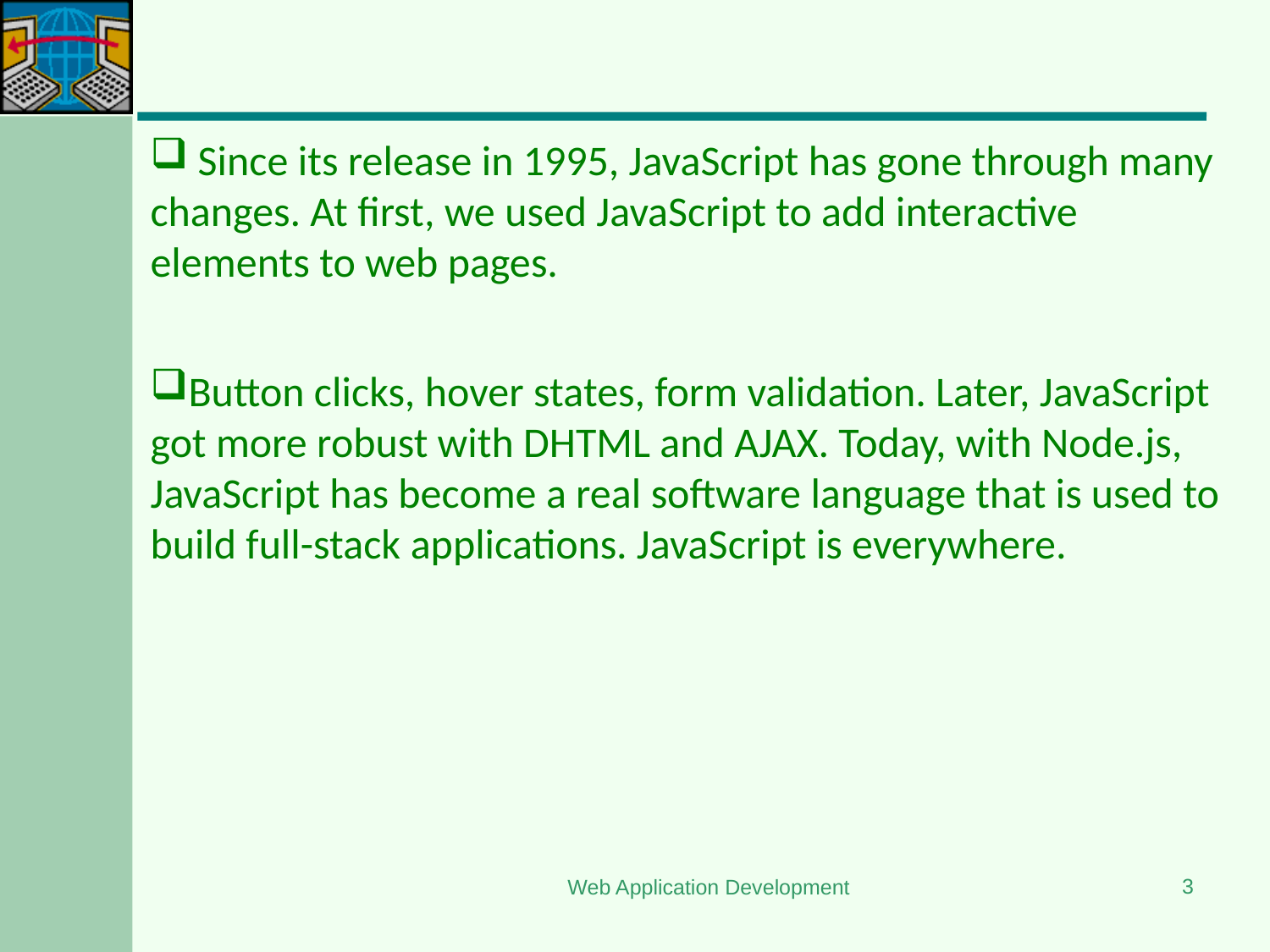

#
 Since its release in 1995, JavaScript has gone through many changes. At first, we used JavaScript to add interactive elements to web pages.

Button clicks, hover states, form validation. Later, JavaScript got more robust with DHTML and AJAX. Today, with Node.js, JavaScript has become a real software language that is used to build full-stack applications. JavaScript is everywhere.

3

Web Application Development